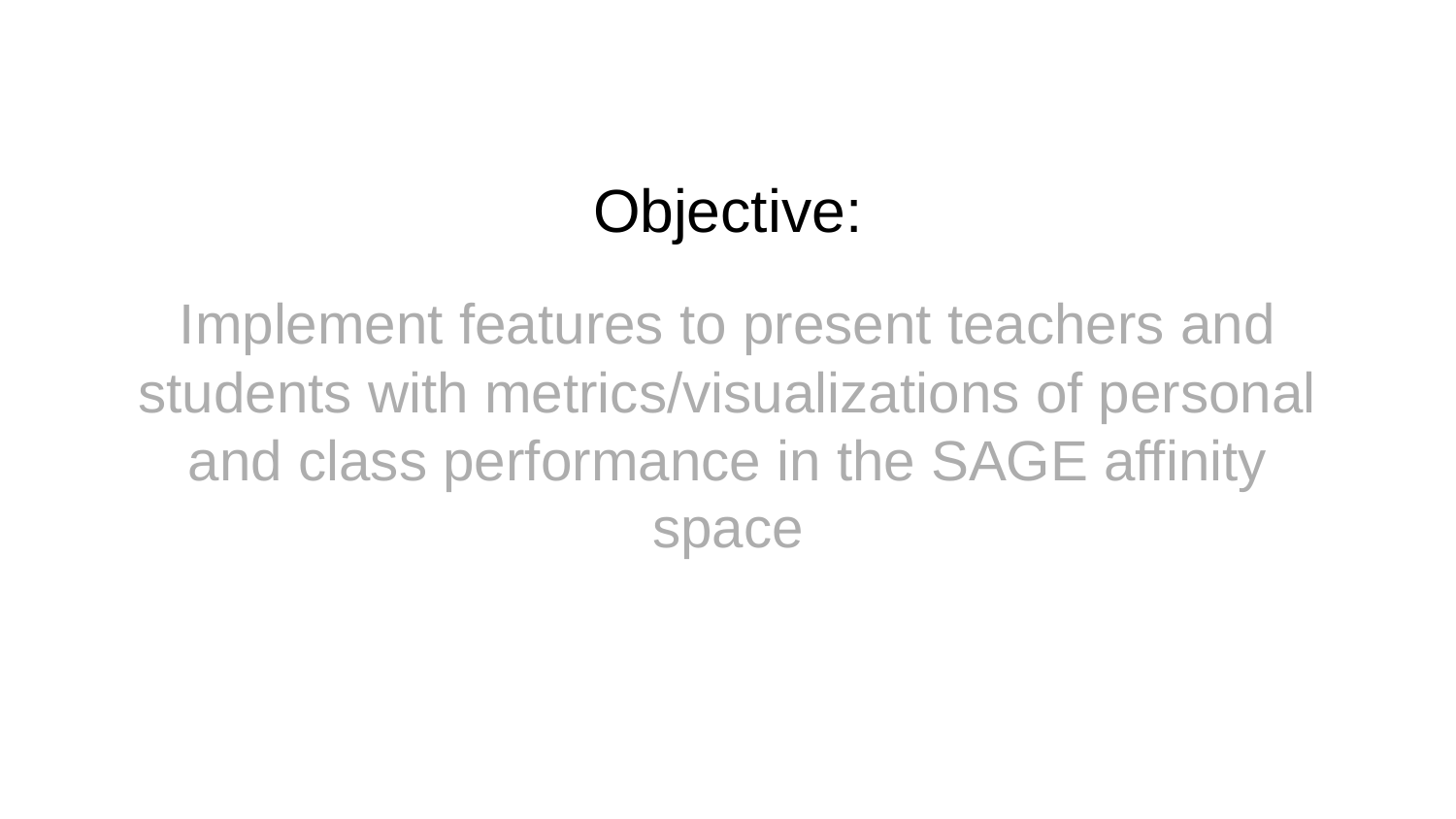

# Objective:
Implement features to present teachers and students with metrics/visualizations of personal and class performance in the SAGE affinity space